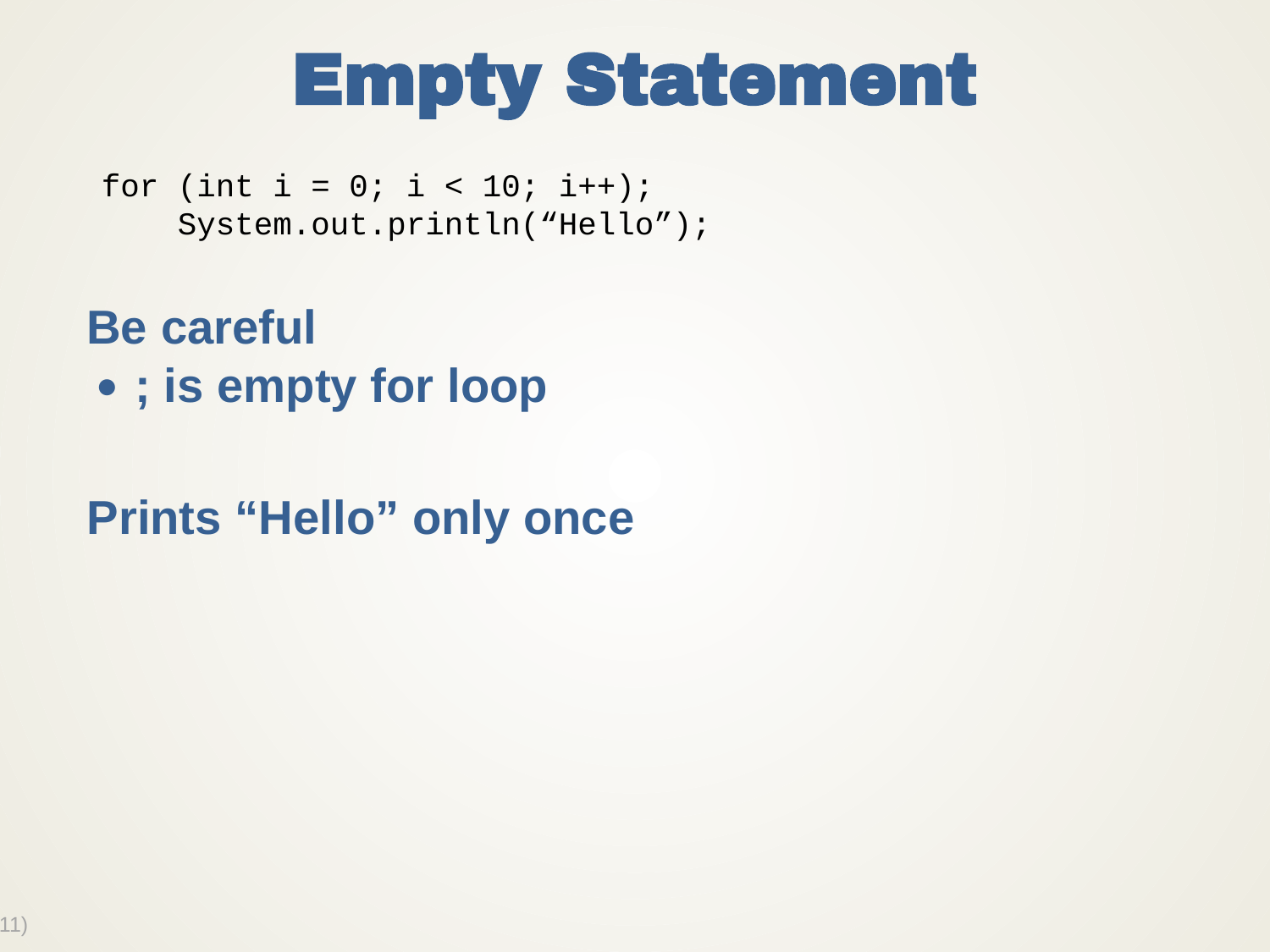

# Empty Statement

Be careful
; is empty for loop

Prints “Hello” only once
for (int i = 0; i < 10; i++);
    System.out.println(“Hello”);